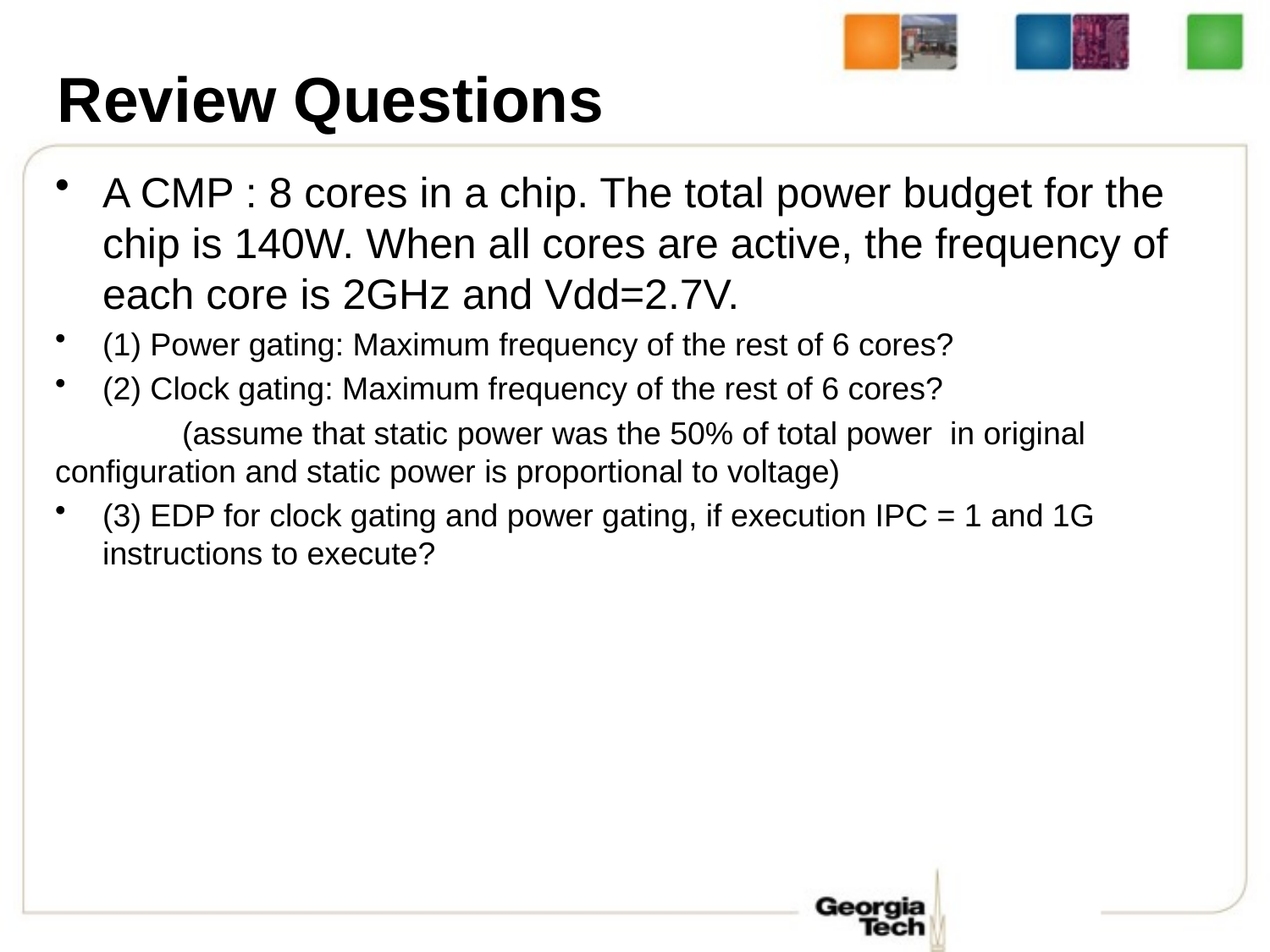

# Review Questions
A CMP : 8 cores in a chip. The total power budget for the chip is 140W. When all cores are active, the frequency of each core is 2GHz and Vdd=2.7V.
(1) Power gating: Maximum frequency of the rest of 6 cores?
(2) Clock gating: Maximum frequency of the rest of 6 cores?
	(assume that static power was the 50% of total power  in original configuration and static power is proportional to voltage)
(3) EDP for clock gating and power gating, if execution IPC = 1 and 1G instructions to execute?